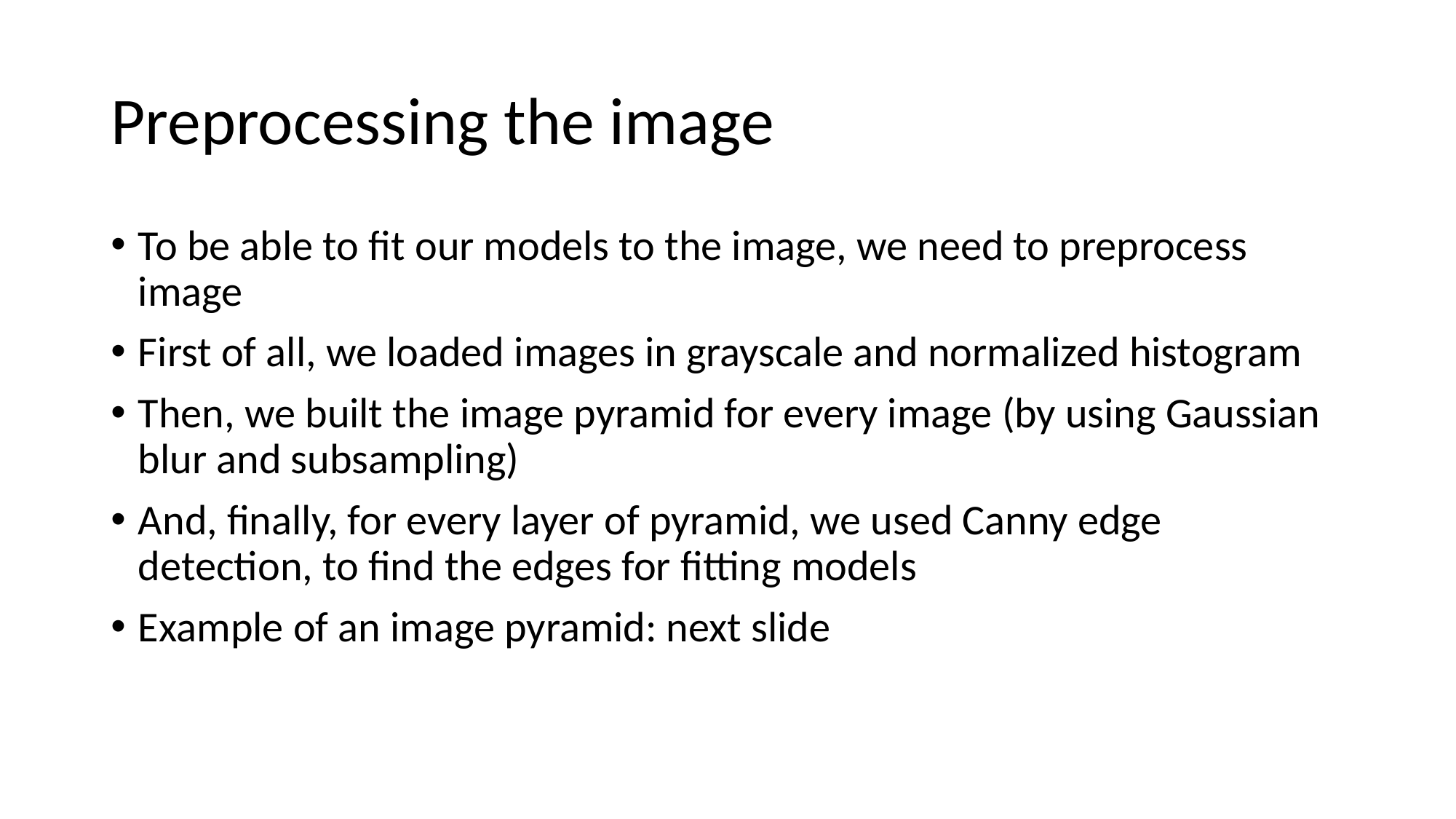

# Preprocessing the image
To be able to fit our models to the image, we need to preprocess image
First of all, we loaded images in grayscale and normalized histogram
Then, we built the image pyramid for every image (by using Gaussian blur and subsampling)
And, finally, for every layer of pyramid, we used Canny edge detection, to find the edges for fitting models
Example of an image pyramid: next slide